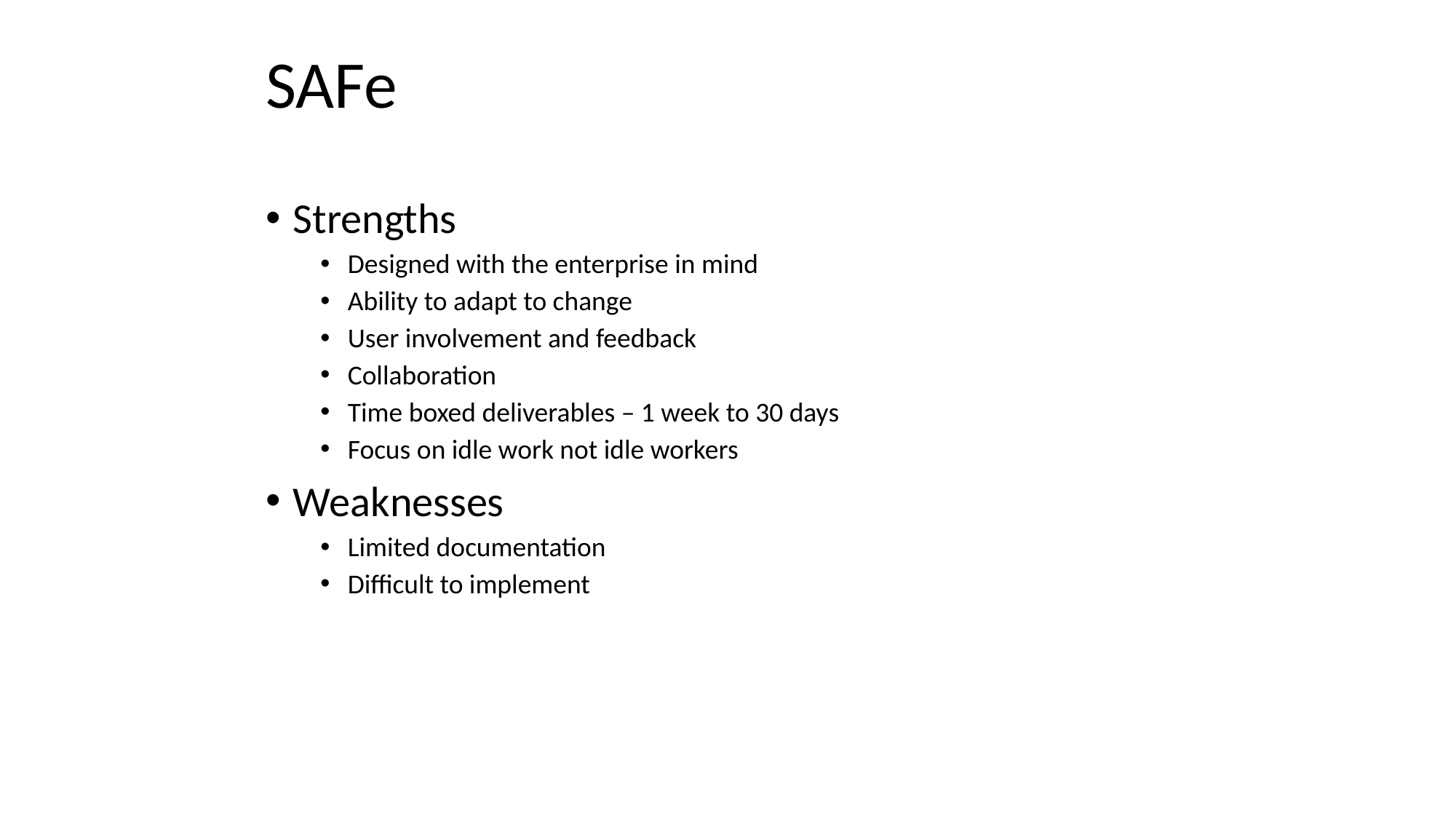

# SAFe
Strengths
Designed with the enterprise in mind
Ability to adapt to change
User involvement and feedback
Collaboration
Time boxed deliverables – 1 week to 30 days
Focus on idle work not idle workers
Weaknesses
Limited documentation
Difficult to implement